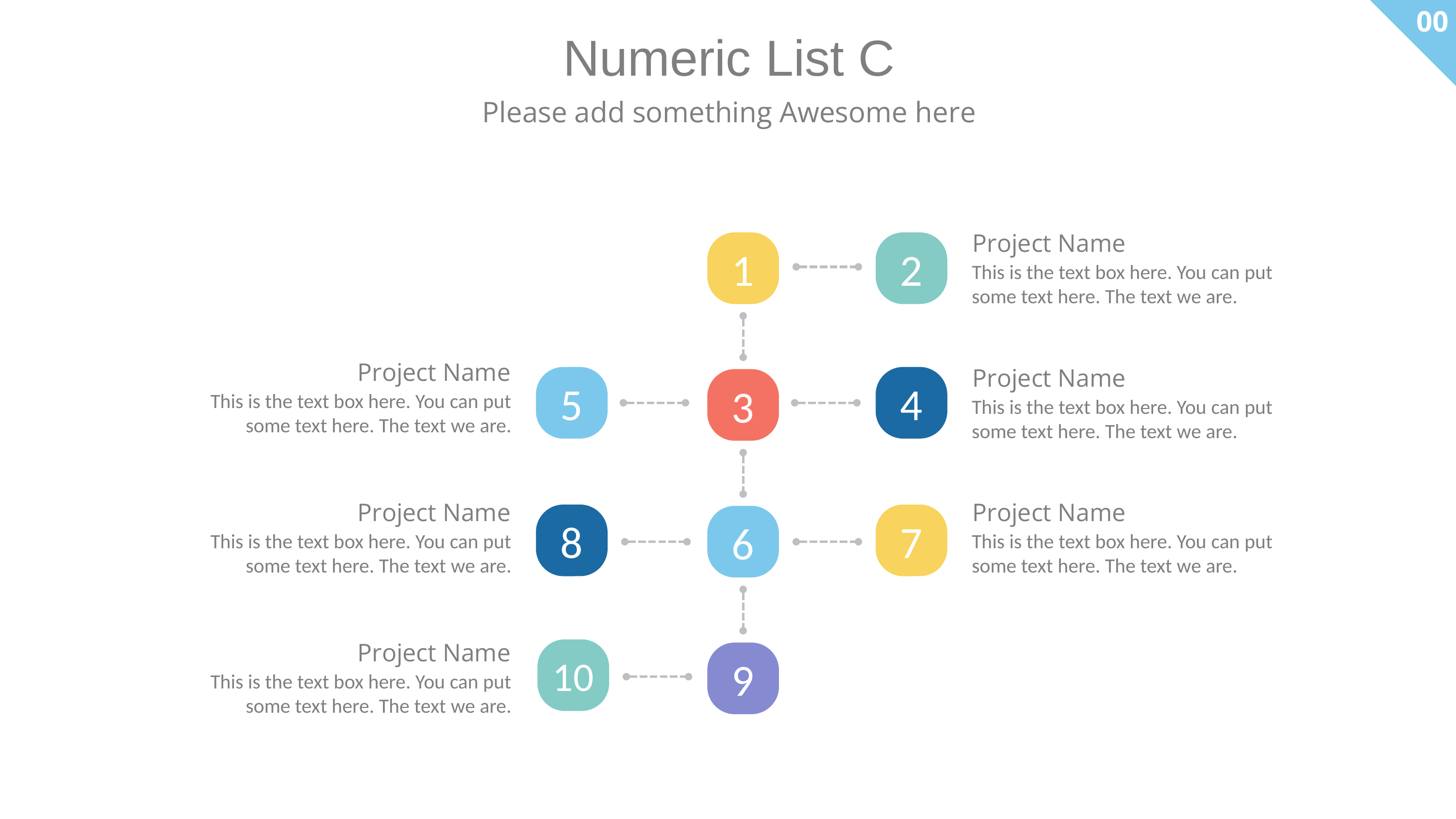

00
Numeric List C
Please add something Awesome here
Project Name
This is the text box here. You can put some text here. The text we are.
1
2
Project Name
This is the text box here. You can put some text here. The text we are.
Project Name
This is the text box here. You can put some text here. The text we are.
5
4
3
Project Name
This is the text box here. You can put some text here. The text we are.
Project Name
This is the text box here. You can put some text here. The text we are.
8
7
6
Project Name
This is the text box here. You can put some text here. The text we are.
10
9